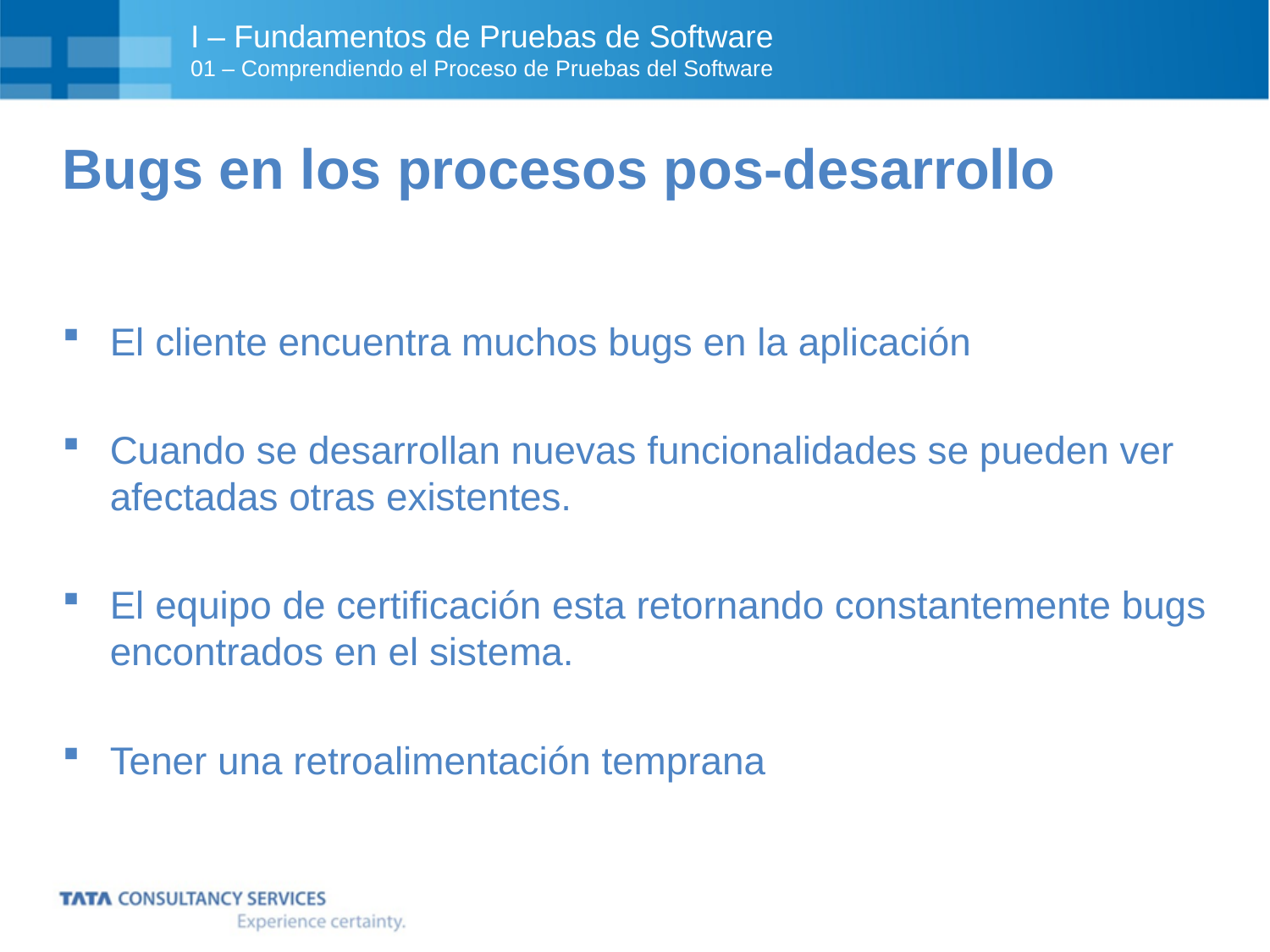

# I – Fundamentos de Pruebas de Software 01 – Comprendiendo el Proceso de Pruebas del Software
Bugs en los procesos pos-desarrollo

El cliente encuentra muchos bugs en la aplicación

Cuando se desarrollan nuevas funcionalidades se pueden ver afectadas otras existentes.

El equipo de certificación esta retornando constantemente bugs encontrados en el sistema.

Tener una retroalimentación temprana